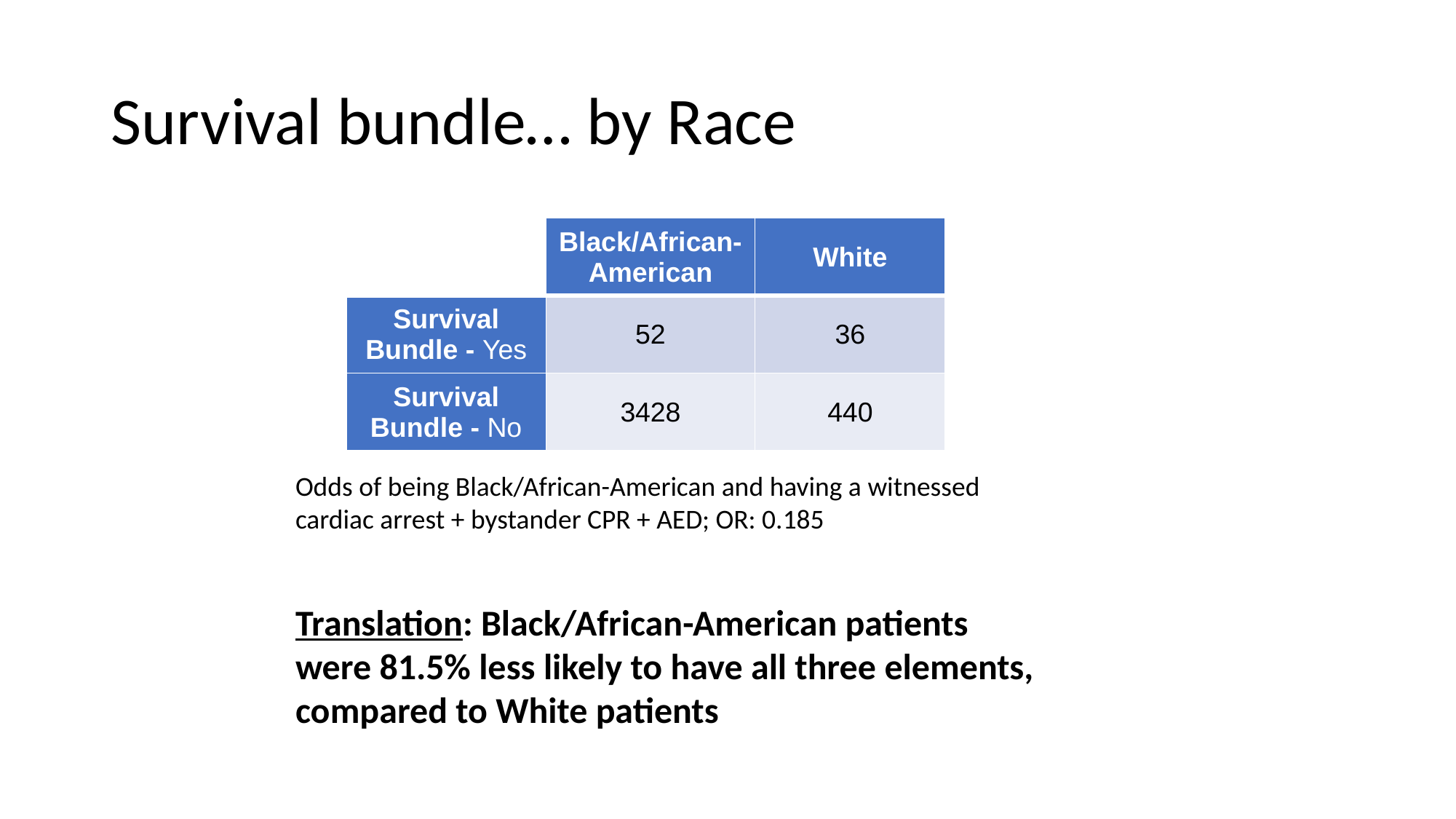

# Survival bundle… by Race
|  | Black/African-American | White |
| --- | --- | --- |
| Survival Bundle - Yes | 52 | 36 |
| Survival Bundle - No | 3428 | 440 |
Odds of being Black/African-American and having a witnessed cardiac arrest + bystander CPR + AED; OR: 0.185

Translation: Black/African-American patients were 81.5% less likely to have all three elements, compared to White patients